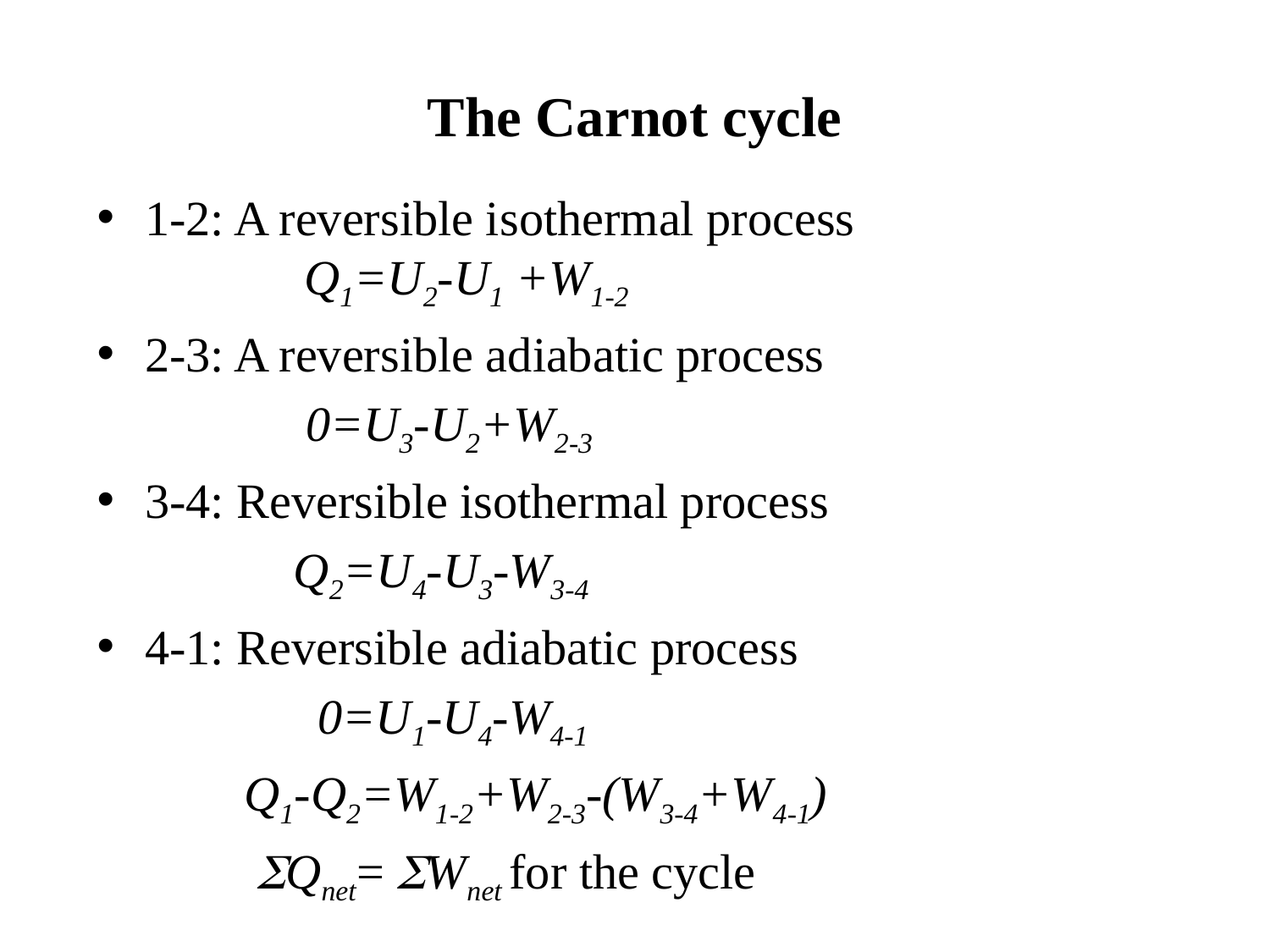

The Carnot cycle
1-2: A reversible isothermal process
             Q1=U2-U1 +W1-2
2-3: A reversible adiabatic process
                 0=U3-U2+W2-3
3-4: Reversible isothermal process
                Q2=U4-U3-W3-4
4-1: Reversible adiabatic process
                  0=U1-U4-W4-1
            Q1-Q2=W1-2+W2-3-(W3-4+W4-1)
             ΣQnet= ΣWnet for the cycle